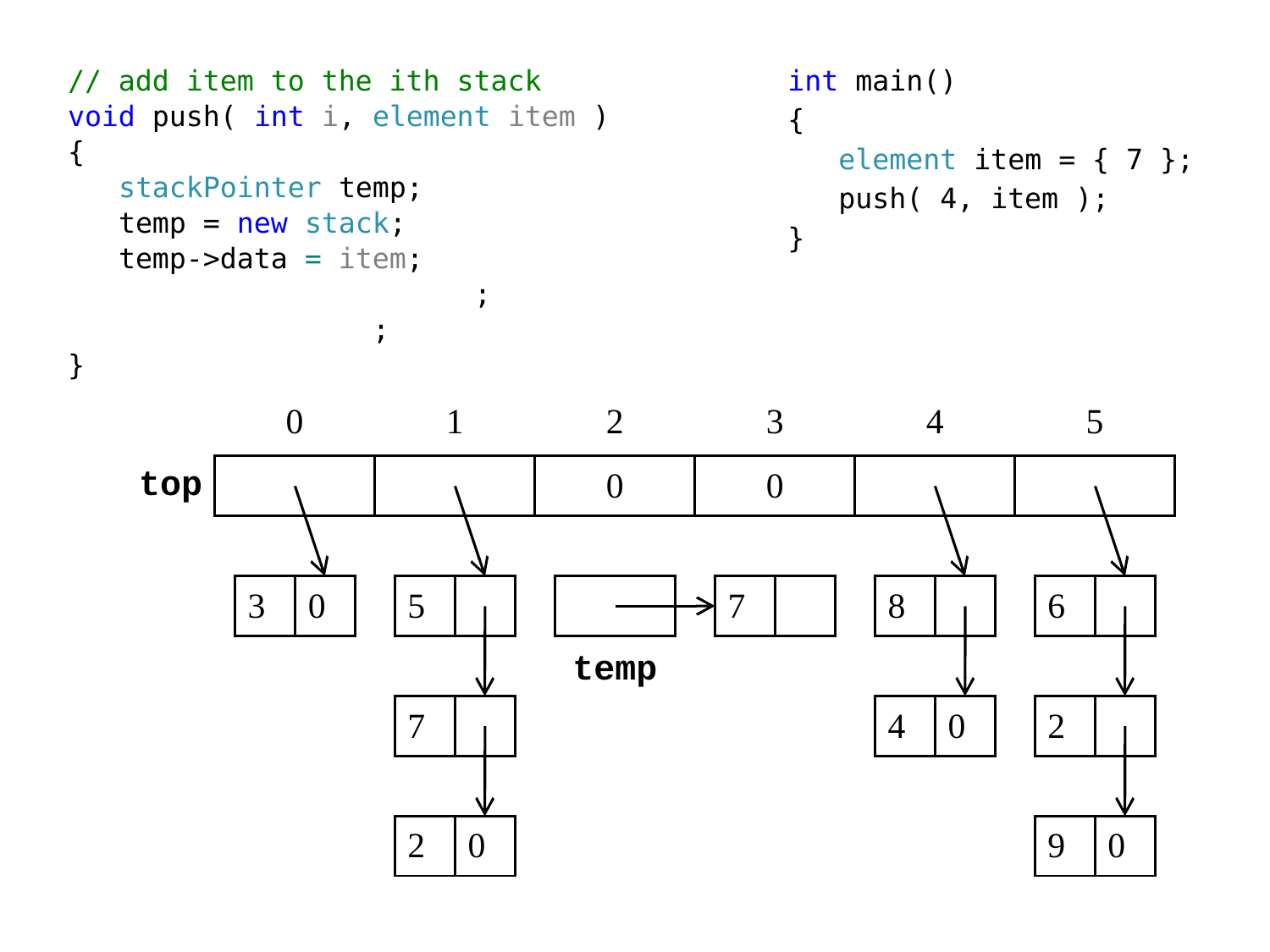

// add item to the ith stack
void push( int i, element item )
{
   stackPointer temp;
   temp = new stack;
   temp->data = item;
   temp->link = top[ i ];
   top[ i ] = temp;
}
int main()
{
   element item = { 7 };
   push( 4, item );
}
|  | 0 | 1 | 2 | 3 | 4 | 5 |
| --- | --- | --- | --- | --- | --- | --- |
| top |  |  | 0 | 0 |  |  |
| 3 | 0 |
| --- | --- |
| 5 |  |
| --- | --- |
|  |  |
| 7 |  |
|  |  |
| 2 | 0 |
|  |
| --- |
| 7 |  |
| --- | --- |
| 8 |  |
| --- | --- |
|  |  |
| 4 | 0 |
| 6 |  |
| --- | --- |
|  |  |
| 2 |  |
|  |  |
| 9 | 0 |
temp